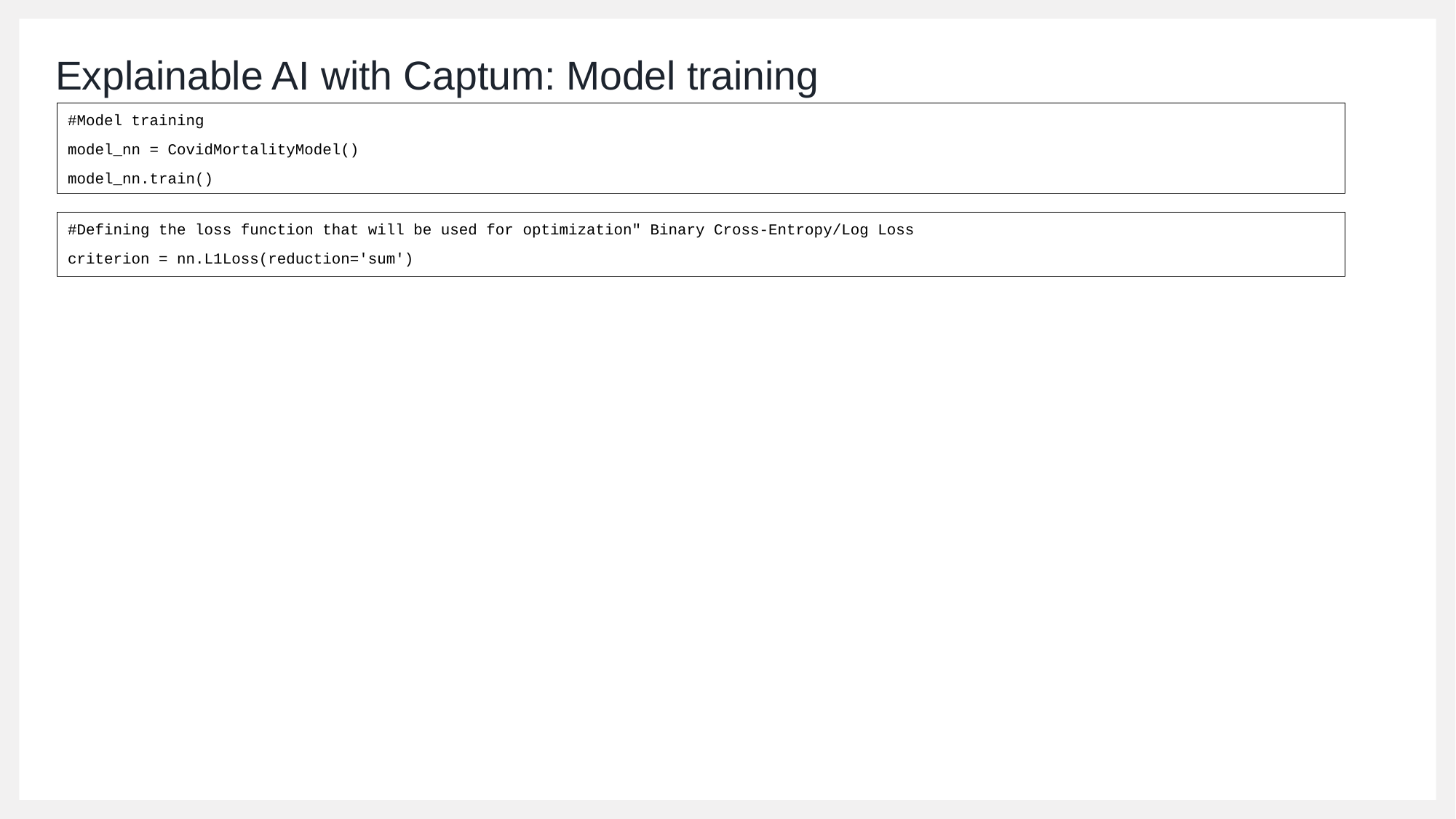

# Explainable AI with Captum: Model training
#Model training
model_nn = CovidMortalityModel()
model_nn.train()
#Defining the loss function that will be used for optimization" Binary Cross-Entropy/Log Loss
criterion = nn.L1Loss(reduction='sum')